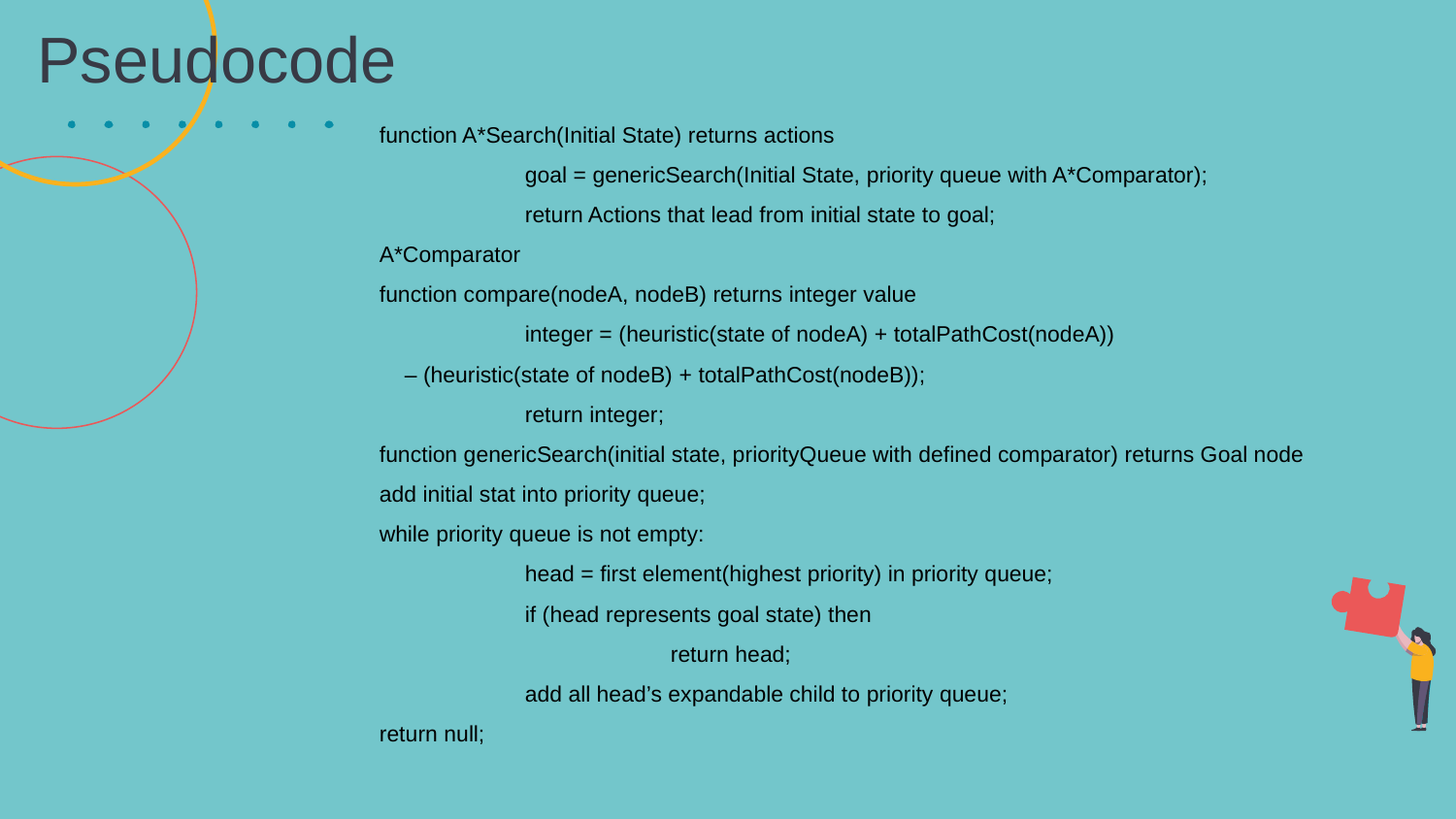

Pseudocode
function A*Search(Initial State) returns actions
	goal = genericSearch(Initial State, priority queue with A*Comparator);
	return Actions that lead from initial state to goal;
A*Comparator
function compare(nodeA, nodeB) returns integer value
	integer = (heuristic(state of nodeA) + totalPathCost(nodeA))
    – (heuristic(state of nodeB) + totalPathCost(nodeB));
	return integer;
function genericSearch(initial state, priorityQueue with defined comparator) returns Goal node
add initial stat into priority queue;
while priority queue is not empty:
	head = first element(highest priority) in priority queue;
	if (head represents goal state) then
		return head;
	add all head’s expandable child to priority queue;
return null;